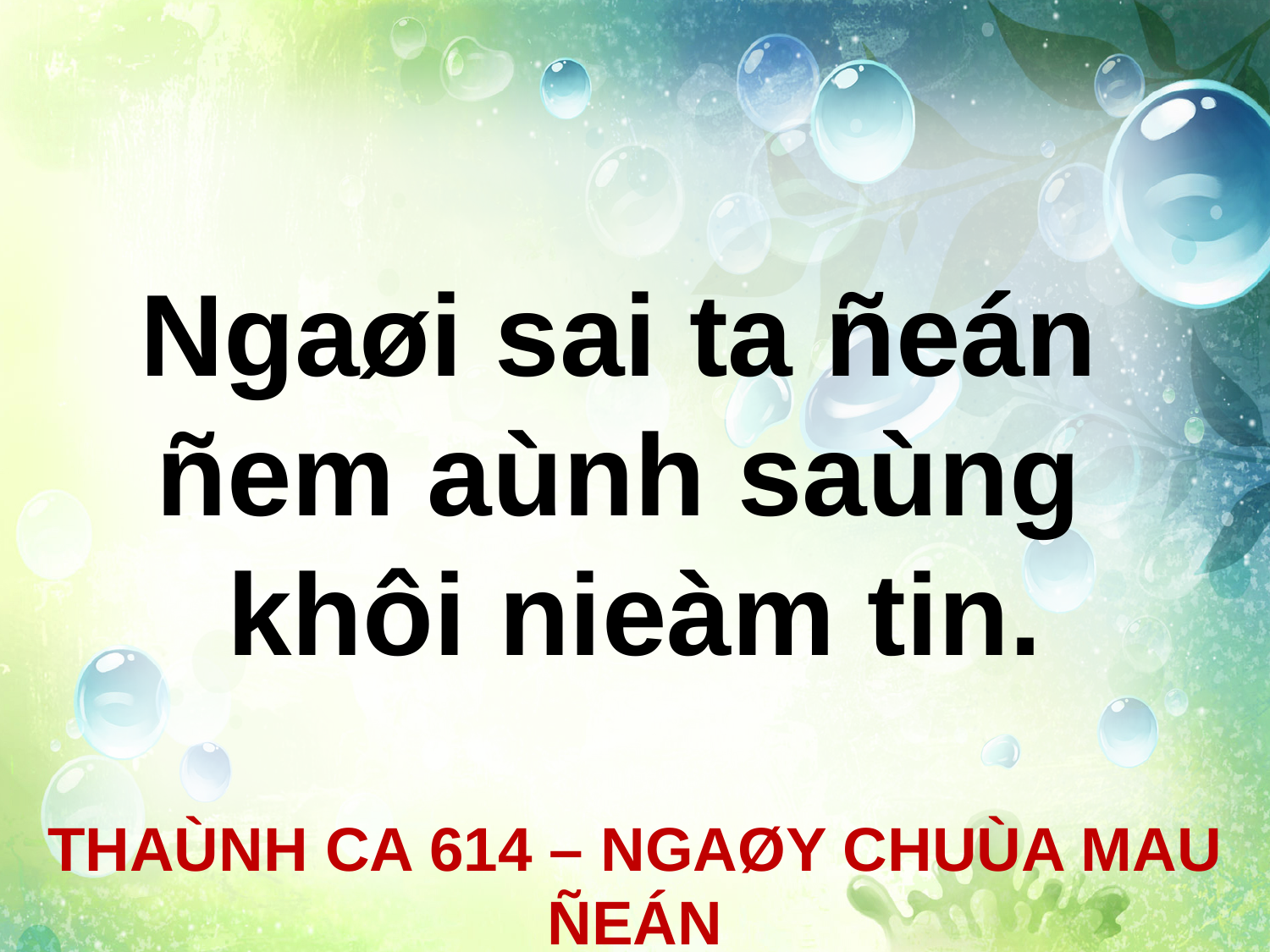

Ngaøi sai ta ñeán
ñem aùnh saùng
khôi nieàm tin.
THAÙNH CA 614 – NGAØY CHUÙA MAU ÑEÁN